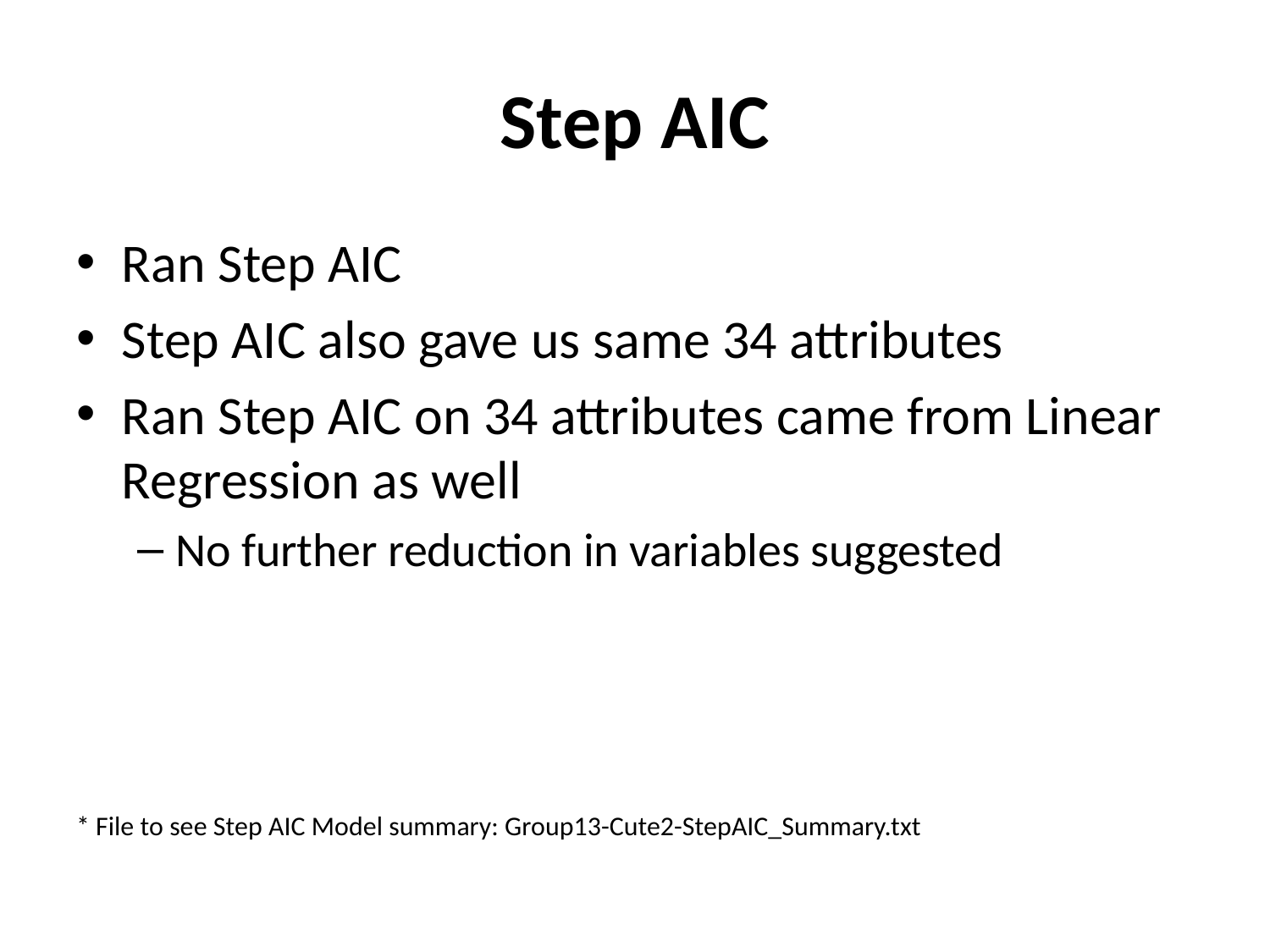

# Step AIC
Ran Step AIC
Step AIC also gave us same 34 attributes
Ran Step AIC on 34 attributes came from Linear Regression as well
No further reduction in variables suggested

* File to see Step AIC Model summary: Group13-Cute2-StepAIC_Summary.txt